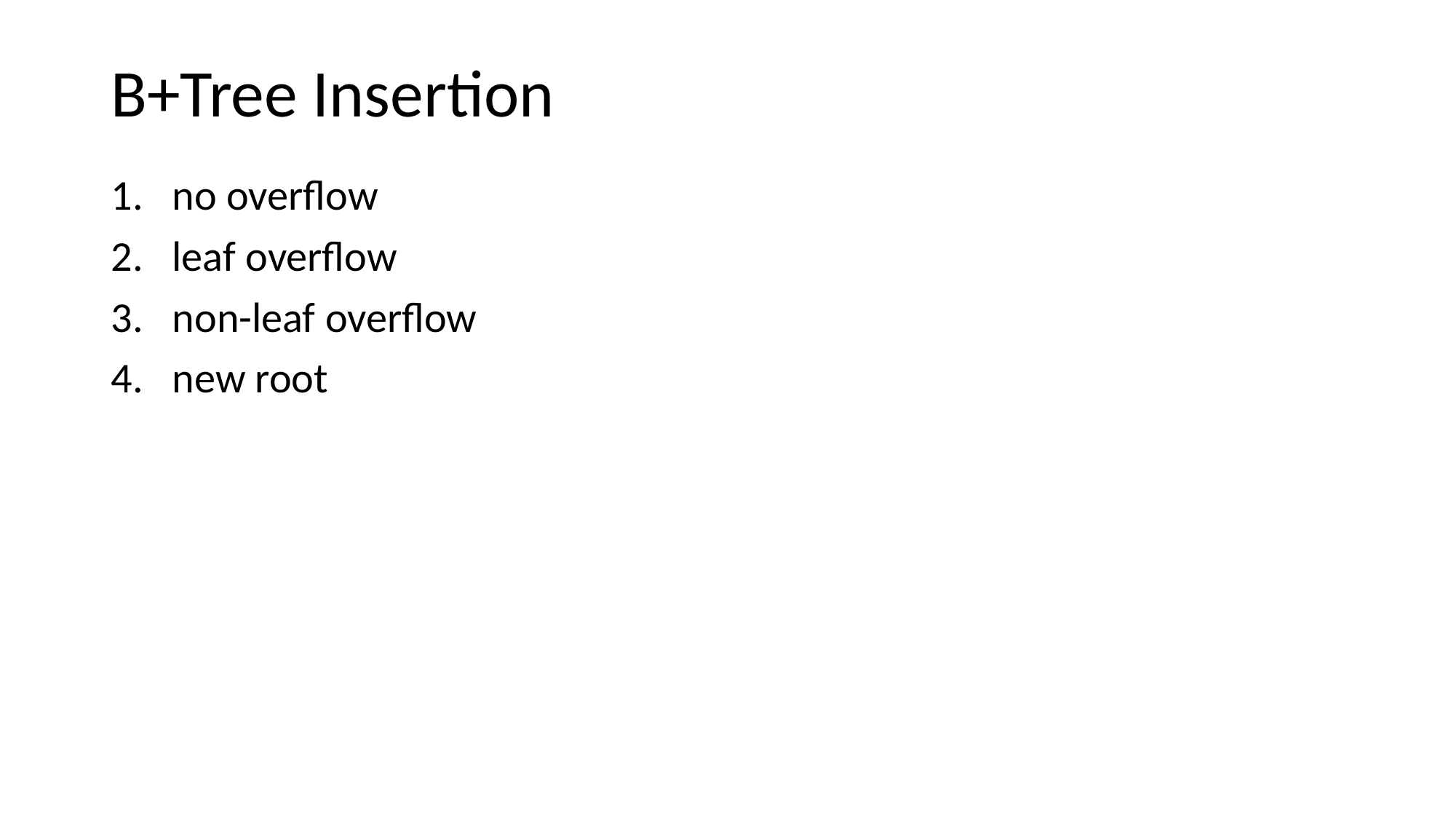

# B+Tree Insertion
no overflow
leaf overflow
non-leaf overflow
new root